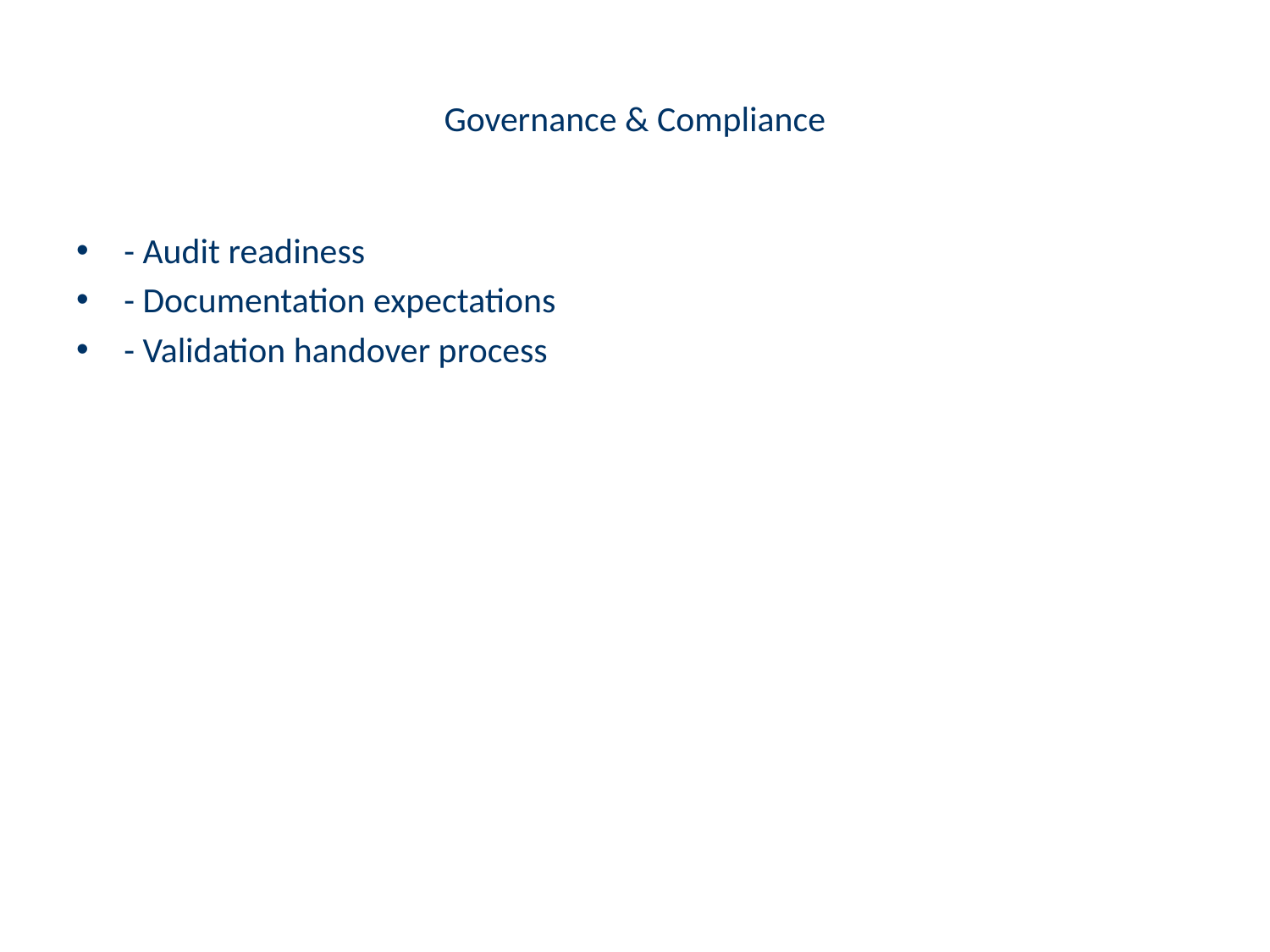

# Governance & Compliance
- Audit readiness
- Documentation expectations
- Validation handover process